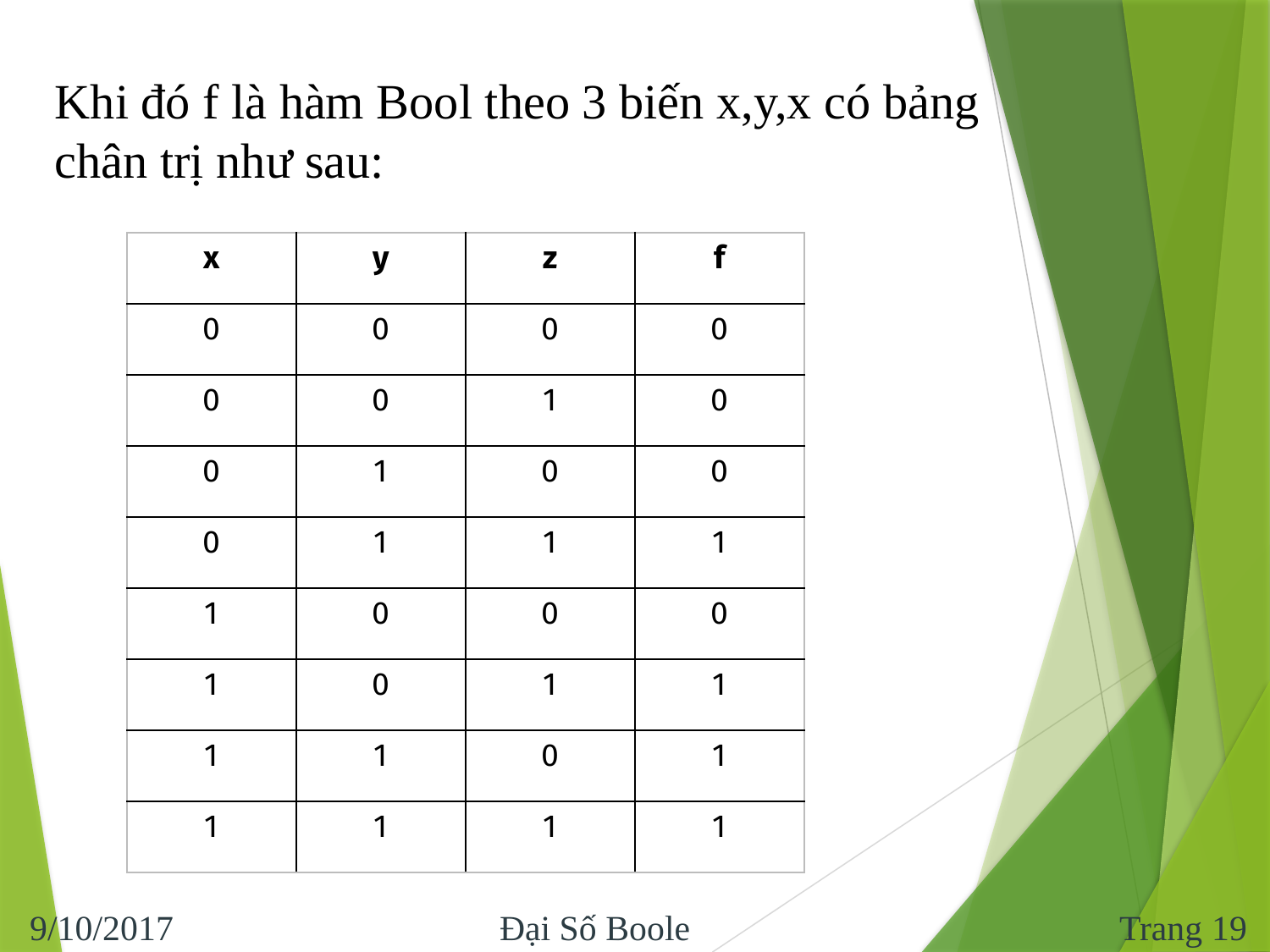

Khi đó f là hàm Bool theo 3 biến x,y,x có bảng chân trị như sau:
| x | y | z | f |
| --- | --- | --- | --- |
| 0 | 0 | 0 | 0 |
| 0 | 0 | 1 | 0 |
| 0 | 1 | 0 | 0 |
| 0 | 1 | 1 | 1 |
| 1 | 0 | 0 | 0 |
| 1 | 0 | 1 | 1 |
| 1 | 1 | 0 | 1 |
| 1 | 1 | 1 | 1 |
Trang 19
9/10/2017
Đại Số Boole